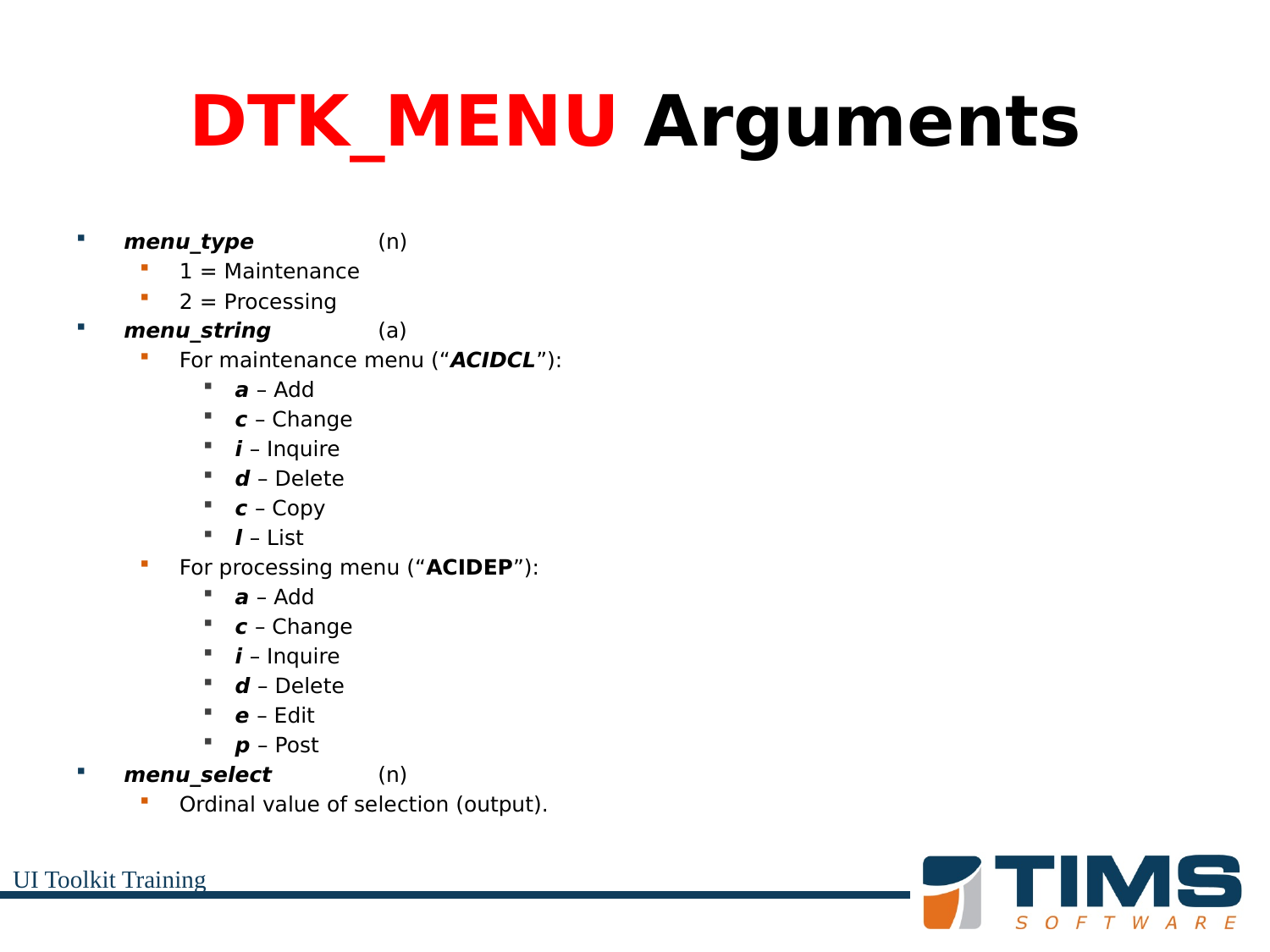

# DTK_MENU Arguments
menu_type	(n)
1 = Maintenance
2 = Processing
menu_string	(a)
For maintenance menu (“ACIDCL”):
a – Add
c – Change
i – Inquire
d – Delete
c – Copy
l – List
For processing menu (“ACIDEP”):
a – Add
c – Change
i – Inquire
d – Delete
e – Edit
p – Post
menu_select	(n)
Ordinal value of selection (output).

UI Toolkit Training